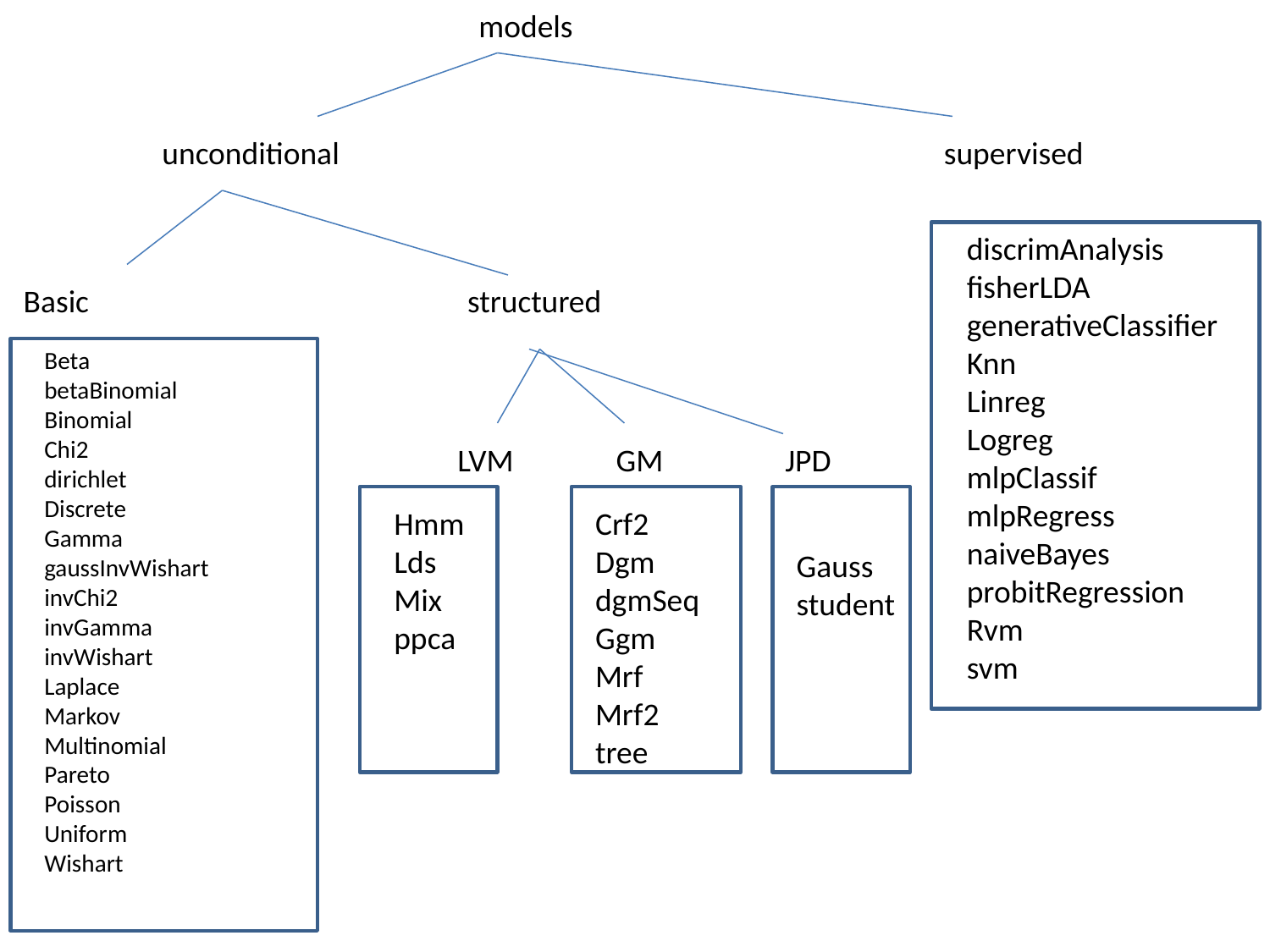

models
unconditional
supervised

discrimAnalysis
fisherLDA
generativeClassifier
Knn
Linreg
Logreg
mlpClassif
mlpRegress
naiveBayes
probitRegression
Rvm
svm
Basic
structured

Beta
betaBinomial
Binomial
Chi2
dirichlet
Discrete
Gamma
gaussInvWishart
invChi2
invGamma
invWishart
Laplace
Markov
Multinomial
Pareto
Poisson
Uniform
Wishart

LVM
GM
JPD

Hmm
Lds
Mix
ppca
Crf2
Dgm
dgmSeq
Ggm
Mrf
Mrf2
tree

Gauss
student